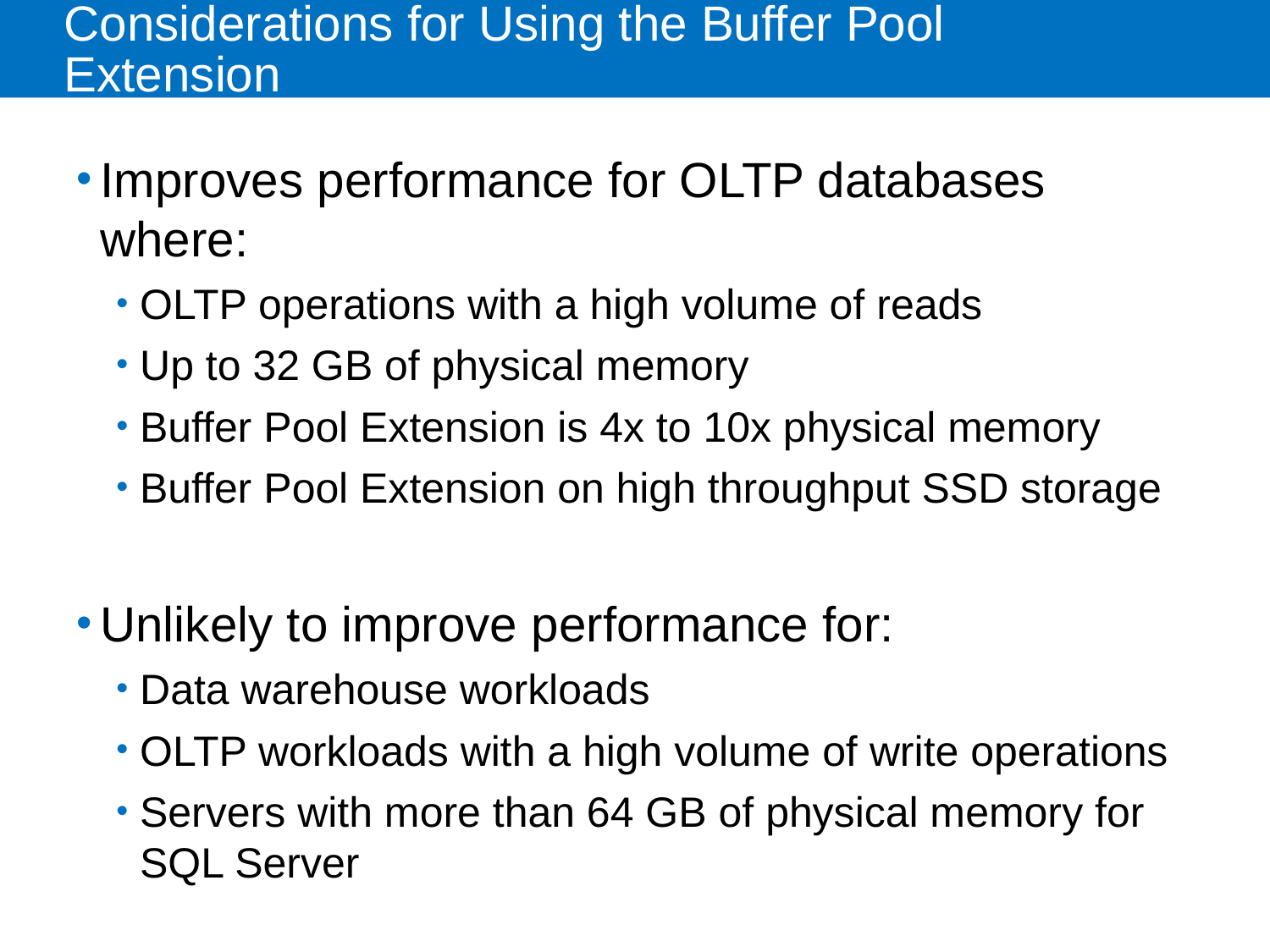

# Considerations for Using the Buffer Pool Extension
Improves performance for OLTP databases where:
OLTP operations with a high volume of reads
Up to 32 GB of physical memory
Buffer Pool Extension is 4x to 10x physical memory
Buffer Pool Extension on high throughput SSD storage

Unlikely to improve performance for:
Data warehouse workloads
OLTP workloads with a high volume of write operations
Servers with more than 64 GB of physical memory for SQL Server